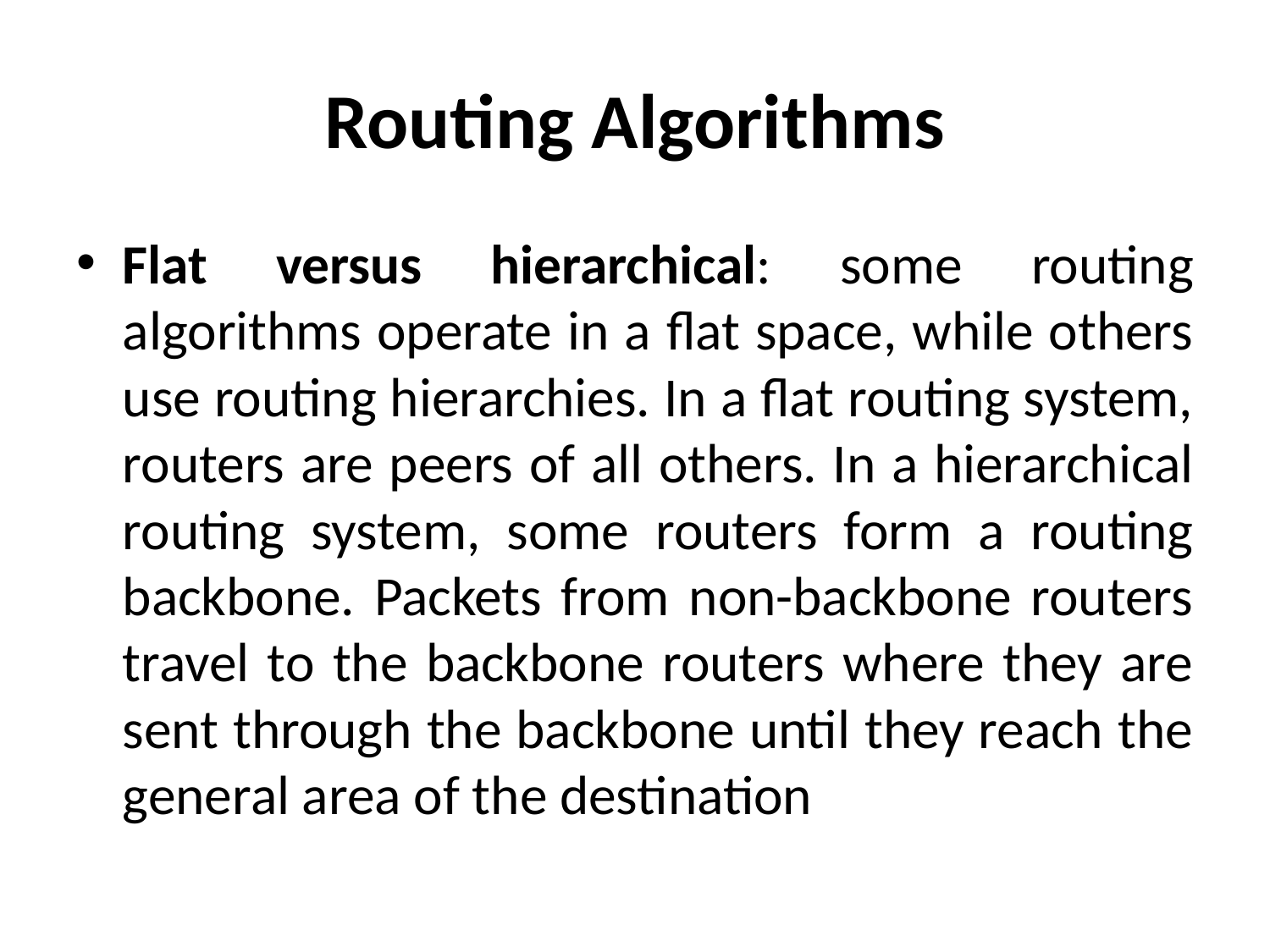

# Routing Algorithms
Flat versus hierarchical: some routing algorithms operate in a flat space, while others use routing hierarchies. In a flat routing system, routers are peers of all others. In a hierarchical routing system, some routers form a routing backbone. Packets from non-backbone routers travel to the backbone routers where they are sent through the backbone until they reach the general area of the destination